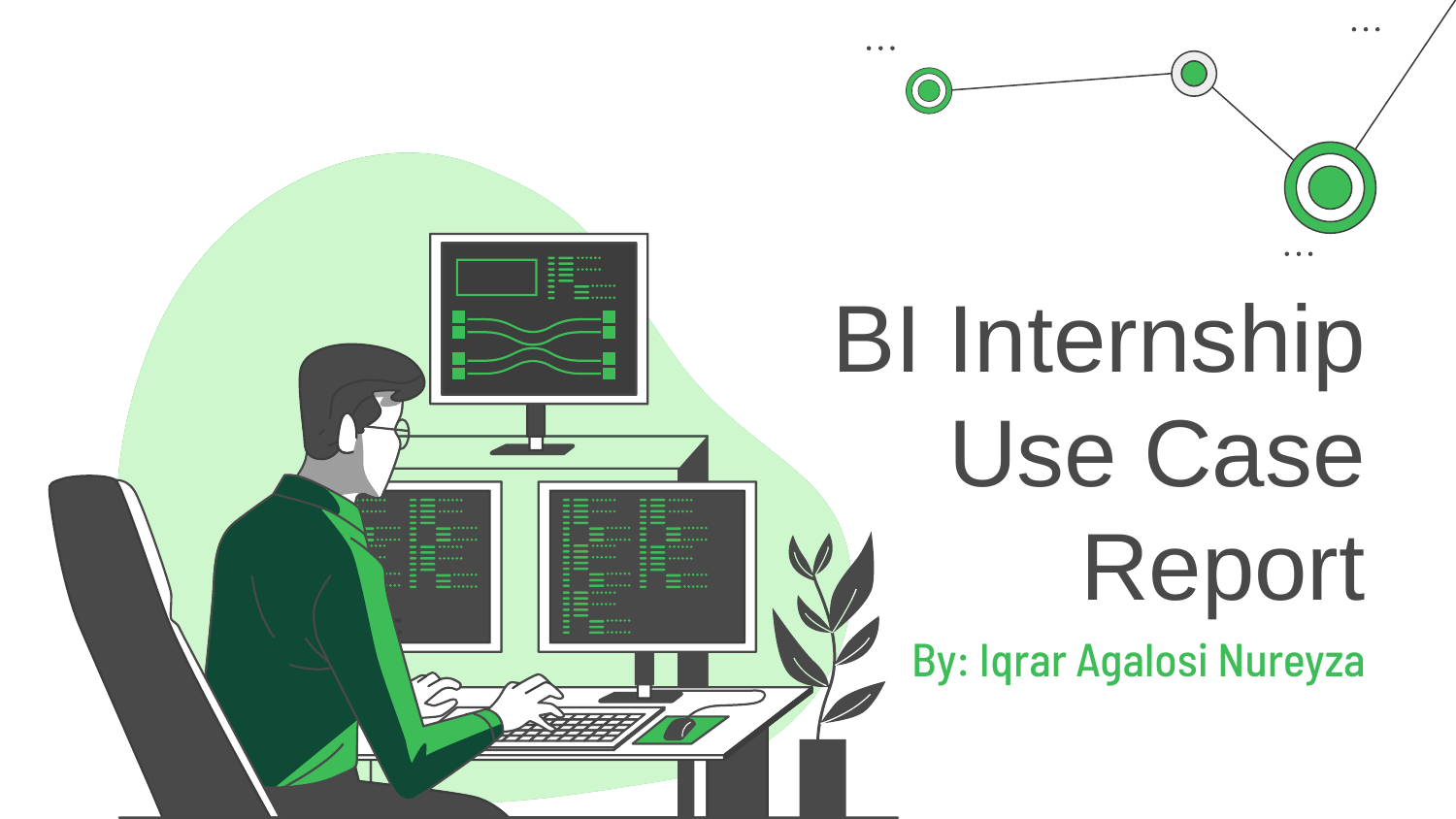

# BI Internship Use Case Report
By: Iqrar Agalosi Nureyza